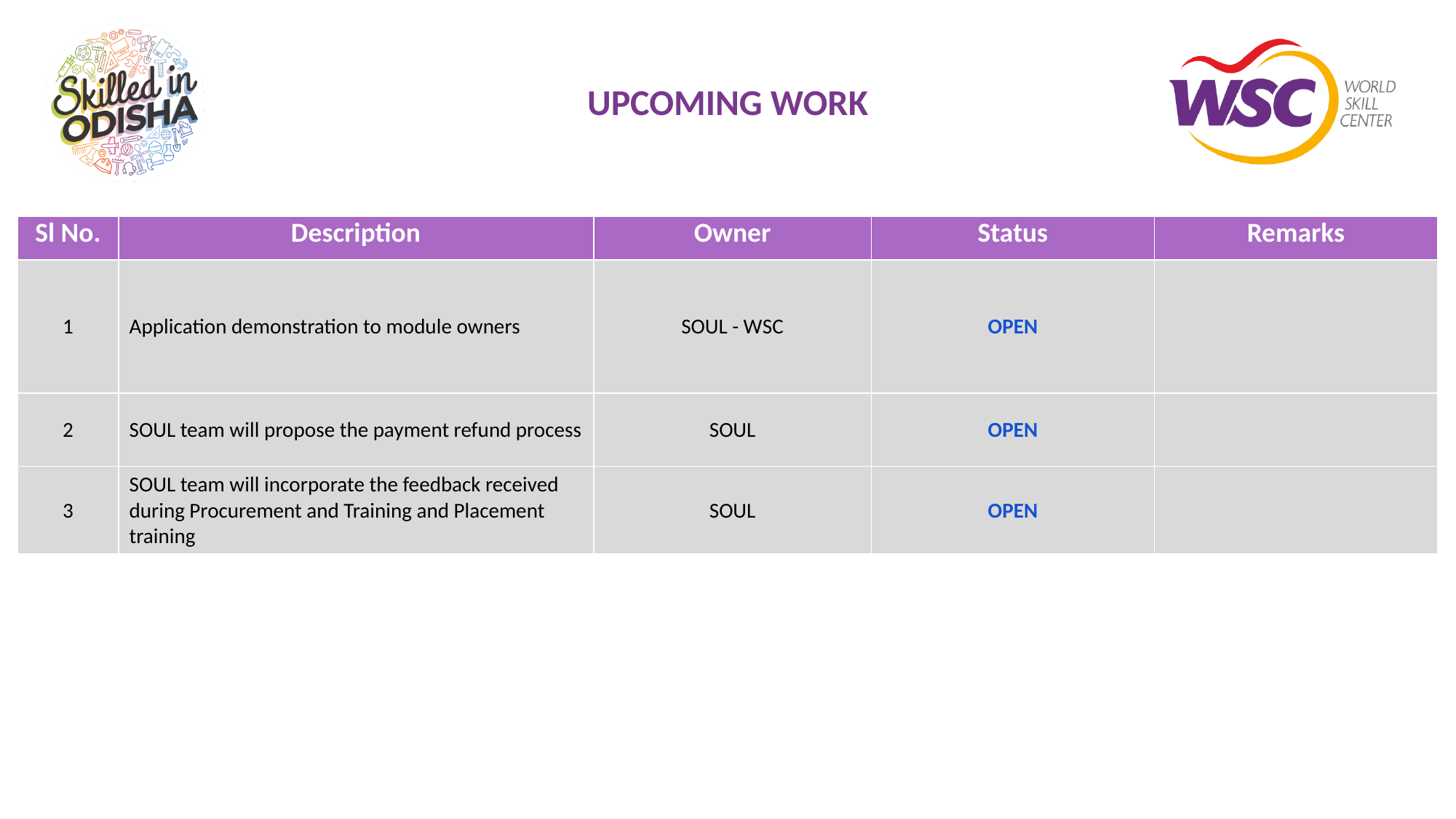

# UPCOMING WORK
| Sl No. | Description | Owner | Status | Remarks |
| --- | --- | --- | --- | --- |
| 1 | Application demonstration to module owners | SOUL - WSC | OPEN |  |
| 2 | SOUL team will propose the payment refund process | SOUL | OPEN |  |
| 3 | SOUL team will incorporate the feedback received during Procurement and Training and Placement training | SOUL | OPEN |  |
9